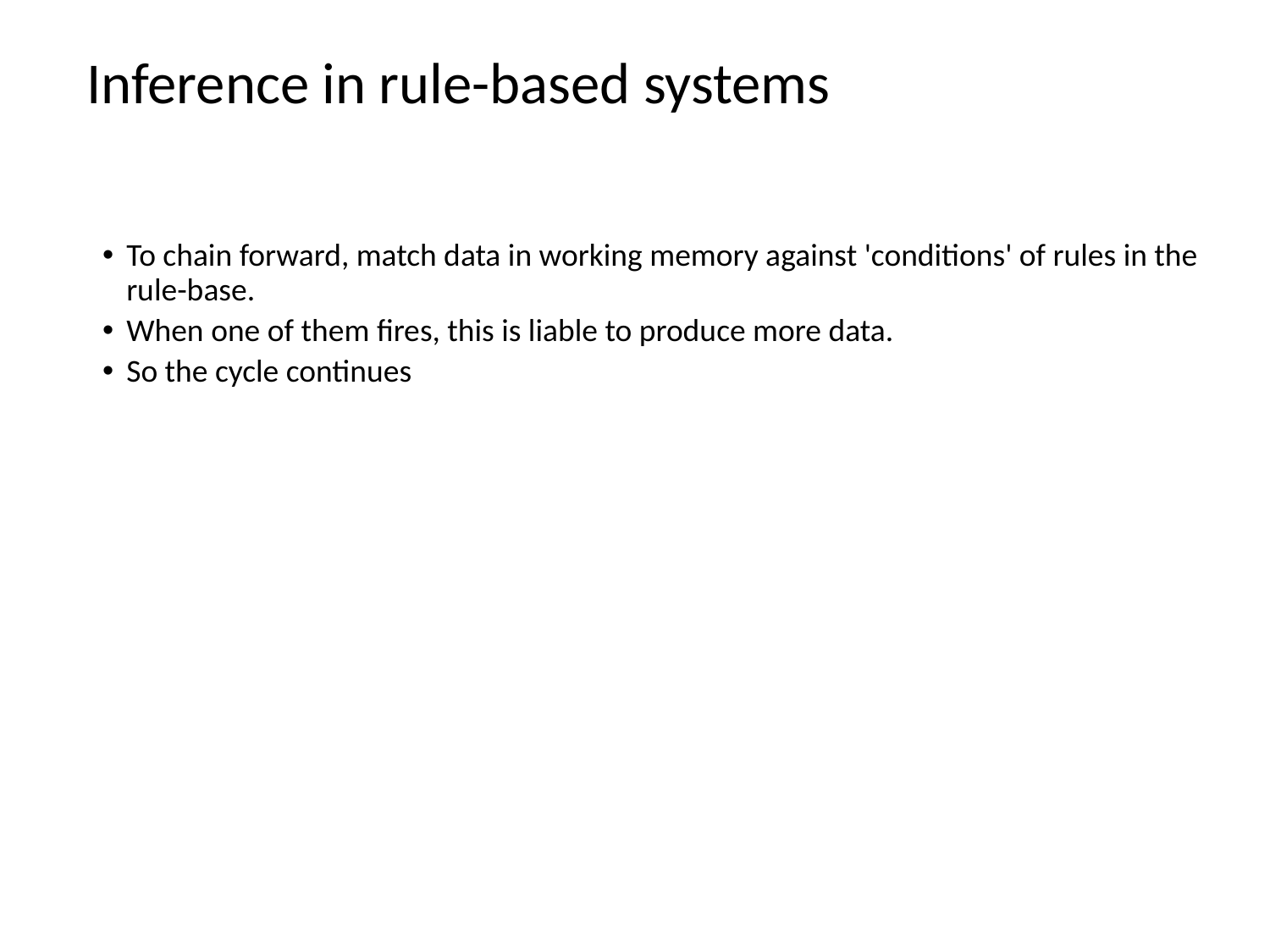

# Inference in rule-based systems
To chain forward, match data in working memory against 'conditions' of rules in the rule-base.
When one of them fires, this is liable to produce more data.
So the cycle continues